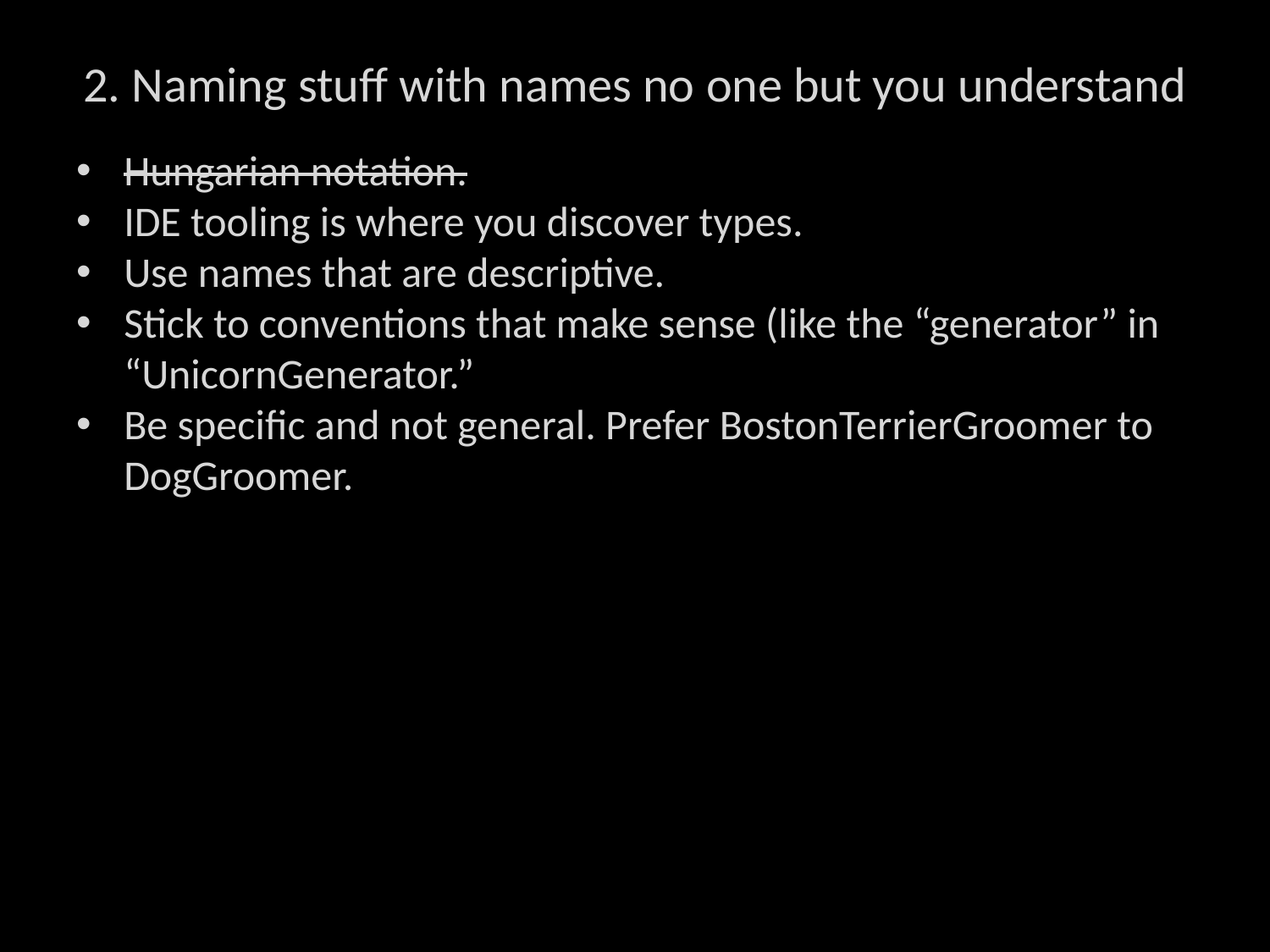

# 2. Naming stuff with names no one but you understand
Hungarian notation.
IDE tooling is where you discover types.
Use names that are descriptive.
Stick to conventions that make sense (like the “generator” in “UnicornGenerator.”
Be specific and not general. Prefer BostonTerrierGroomer to DogGroomer.